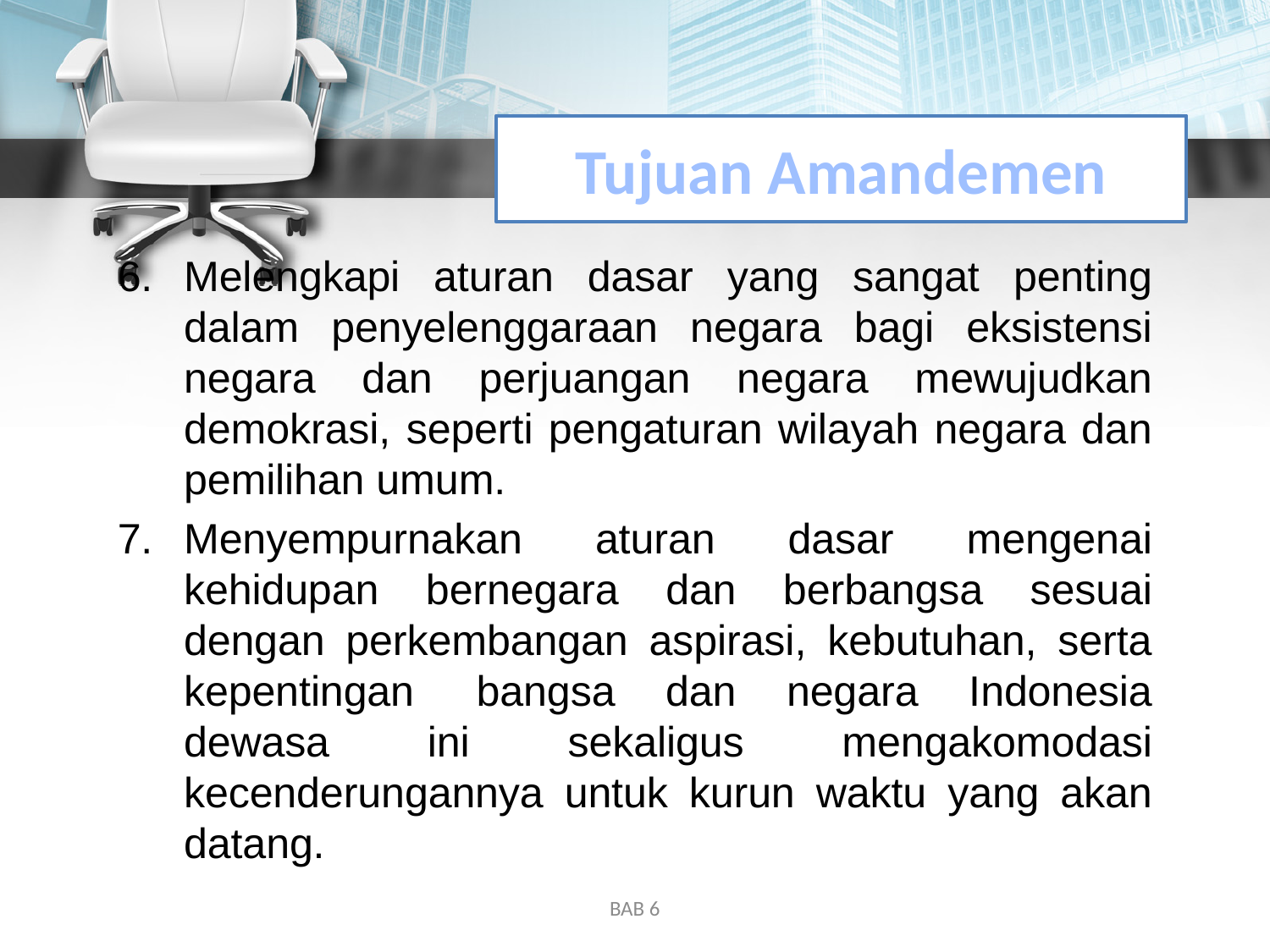

# Tujuan Amandemen
Melengkapi aturan dasar yang sangat penting dalam penyelenggaraan negara bagi eksistensi negara dan perjuangan negara mewujudkan demokrasi, seperti pengaturan wilayah negara dan pemilihan umum.
Menyempurnakan aturan dasar mengenai kehidupan bernegara dan berbangsa sesuai dengan perkembangan aspirasi, kebutuhan, serta kepentingan  bangsa dan negara Indonesia dewasa ini sekaligus mengakomodasi kecenderungannya untuk kurun waktu yang akan datang.

BAB 6